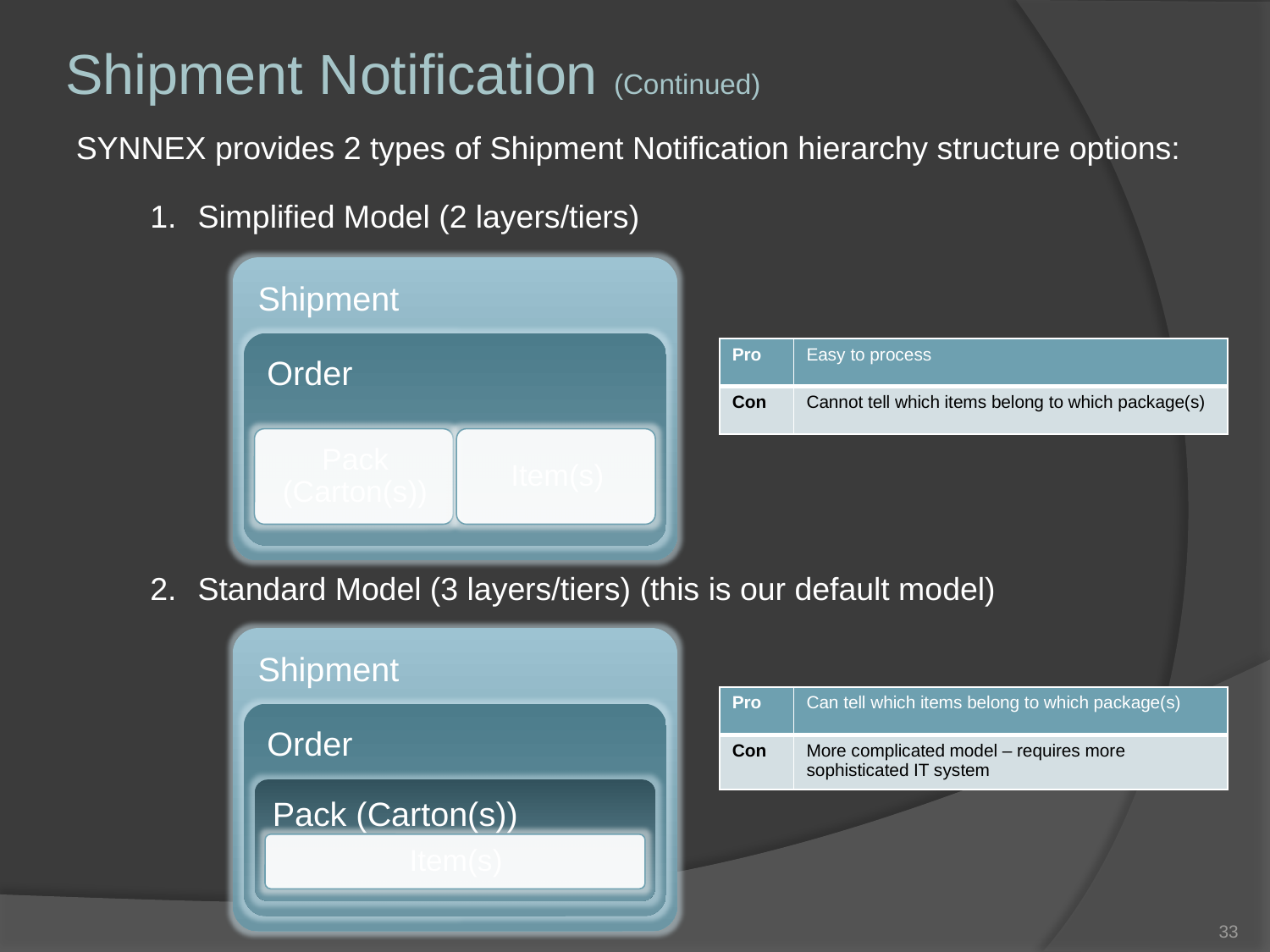

Shipment Notification (Continued)
SYNNEX provides 2 types of Shipment Notification hierarchy structure options:
Simplified Model (2 layers/tiers)
Shipment
Order
Pack (Carton(s))
Item(s)
| Pro | Easy to process |
| --- | --- |
| Con | Cannot tell which items belong to which package(s) |
Standard Model (3 layers/tiers) (this is our default model)
Shipment
Order
Pack (Carton(s))
Item(s)
| Pro | Can tell which items belong to which package(s) |
| --- | --- |
| Con | More complicated model – requires more sophisticated IT system |
33